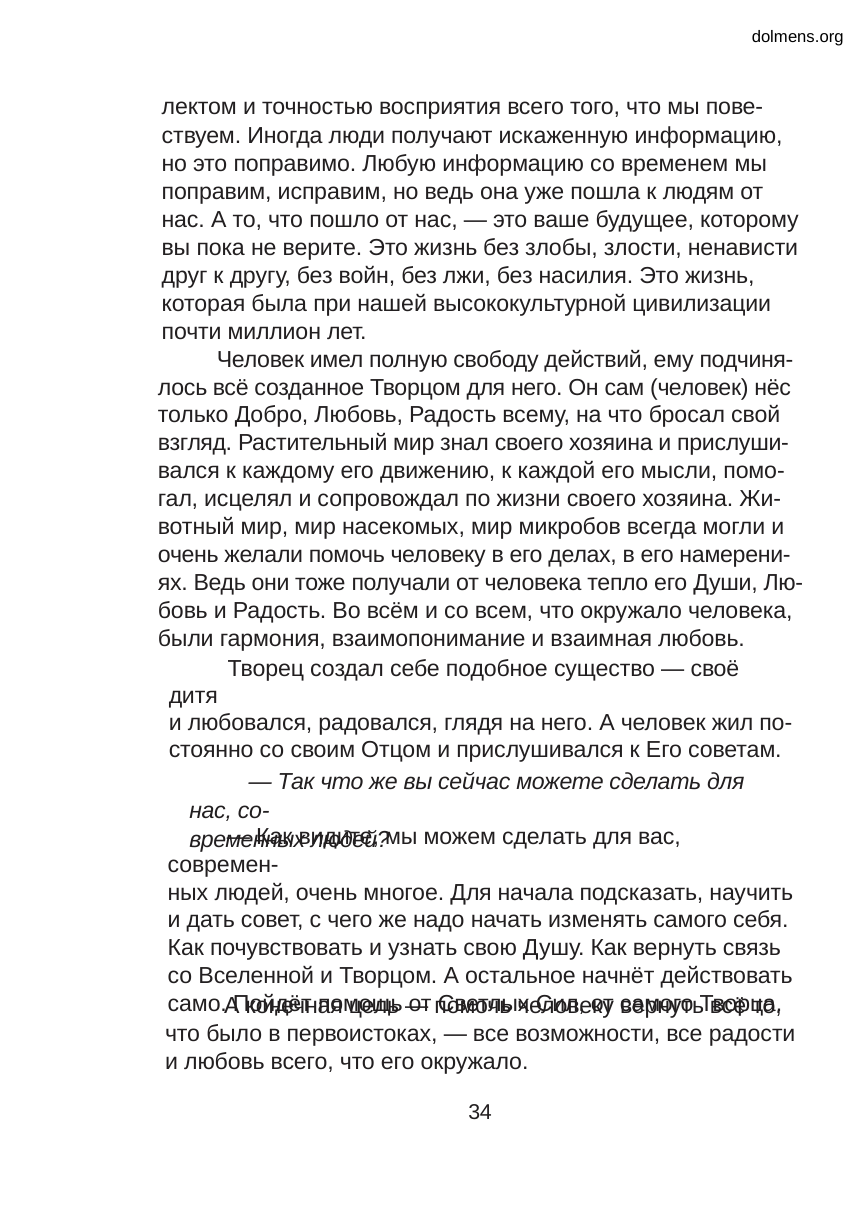

dolmens.org

лектом и точностью восприятия всего того, что мы пове-
ствуем. Иногда люди получают искаженную информацию,
но это поправимо. Любую информацию со временем мы
поправим, исправим, но ведь она уже пошла к людям от
нас. А то, что пошло от нас, — это ваше будущее, которому
вы пока не верите. Это жизнь без злобы, злости, ненависти
друг к другу, без войн, без лжи, без насилия. Это жизнь,
которая была при нашей высококультурной цивилизации
почти миллион лет.

Человек имел полную свободу действий, ему подчиня-
лось всё созданное Творцом для него. Он сам (человек) нёс
только Добро, Любовь, Радость всему, на что бросал свой
взгляд. Растительный мир знал своего хозяина и прислуши-
вался к каждому его движению, к каждой его мысли, помо-
гал, исцелял и сопровождал по жизни своего хозяина. Жи-
вотный мир, мир насекомых, мир микробов всегда могли и
очень желали помочь человеку в его делах, в его намерени-
ях. Ведь они тоже получали от человека тепло его Души, Лю-
бовь и Радость. Во всём и со всем, что окружало человека,
были гармония, взаимопонимание и взаимная любовь.

Творец создал себе подобное существо — своё дитя
и любовался, радовался, глядя на него. А человек жил по-
стоянно со своим Отцом и прислушивался к Его советам.

— Так что же вы сейчас можете сделать для нас, со-
временных людей?

— Как видите, мы можем сделать для вас, современ-
ных людей, очень многое. Для начала подсказать, научить
и дать совет, с чего же надо начать изменять самого себя.
Как почувствовать и узнать свою Душу. Как вернуть связь
со Вселенной и Творцом. А остальное начнёт действовать
само. Пойдёт помощь от Светлых Сил, от самого Творца.

А конечная цель — помочь человеку вернуть всё то,
что было в первоистоках, — все возможности, все радости
и любовь всего, что его окружало.

34